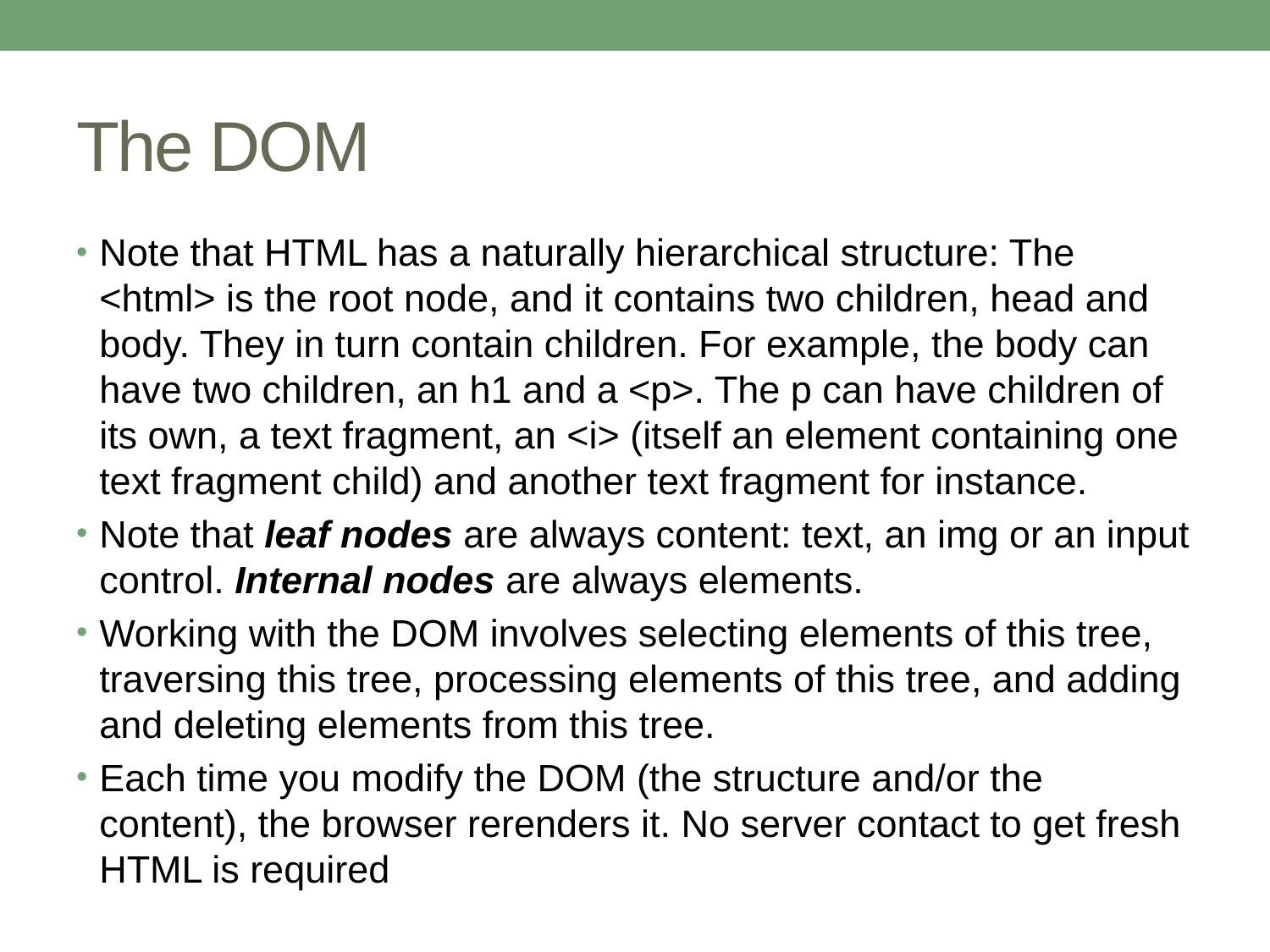

# The DOM
Note that HTML has a naturally hierarchical structure: The <html> is the root node, and it contains two children, head and body. They in turn contain children. For example, the body can have two children, an h1 and a <p>. The p can have children of its own, a text fragment, an <i> (itself an element containing one text fragment child) and another text fragment for instance.
Note that leaf nodes are always content: text, an img or an input control. Internal nodes are always elements.
Working with the DOM involves selecting elements of this tree, traversing this tree, processing elements of this tree, and adding and deleting elements from this tree.
Each time you modify the DOM (the structure and/or the content), the browser rerenders it. No server contact to get fresh HTML is required